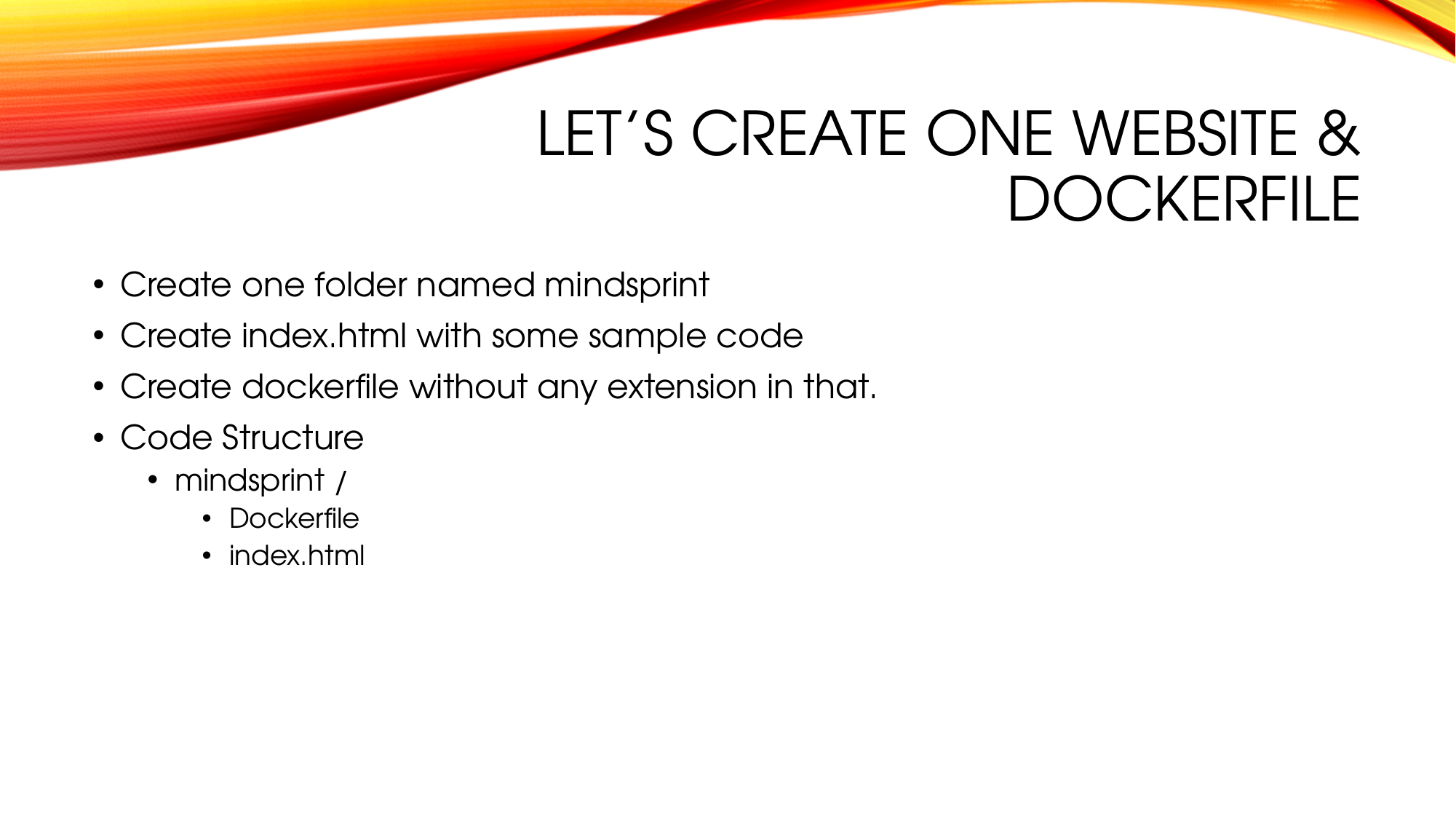

# Let’s Create one Website & Dockerfile
Create one folder named mindsprint
Create index.html with some sample code
Create dockerfile without any extension in that.
Code Structure
mindsprint /
Dockerfile
index.html